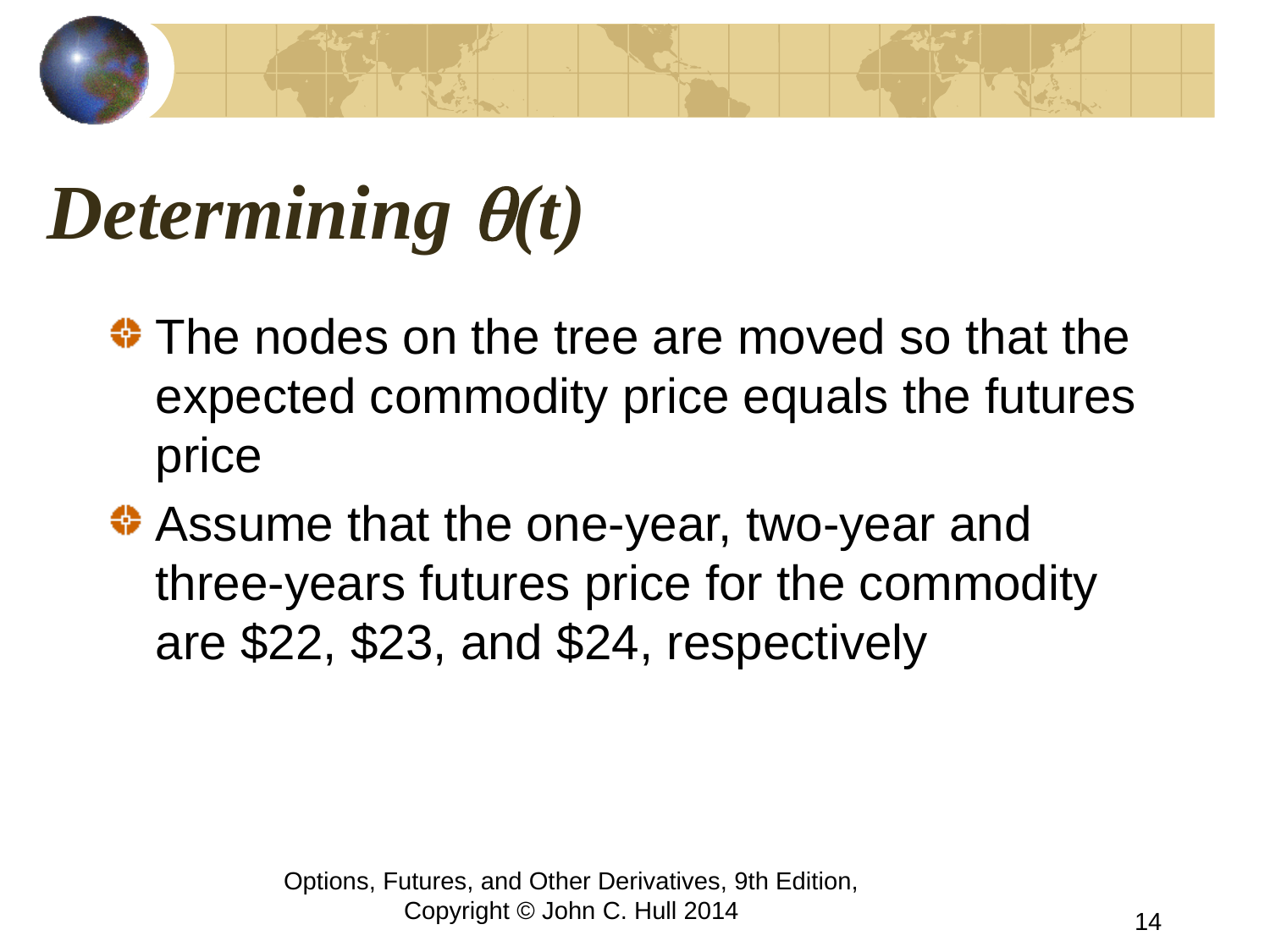

# Determining θ(t)
The nodes on the tree are moved so that the expected commodity price equals the futures price
Assume that the one-year, two-year and three-years futures price for the commodity are $22, $23, and $24, respectively
Options, Futures, and Other Derivatives, 9th Edition, Copyright © John C. Hull 2014
14